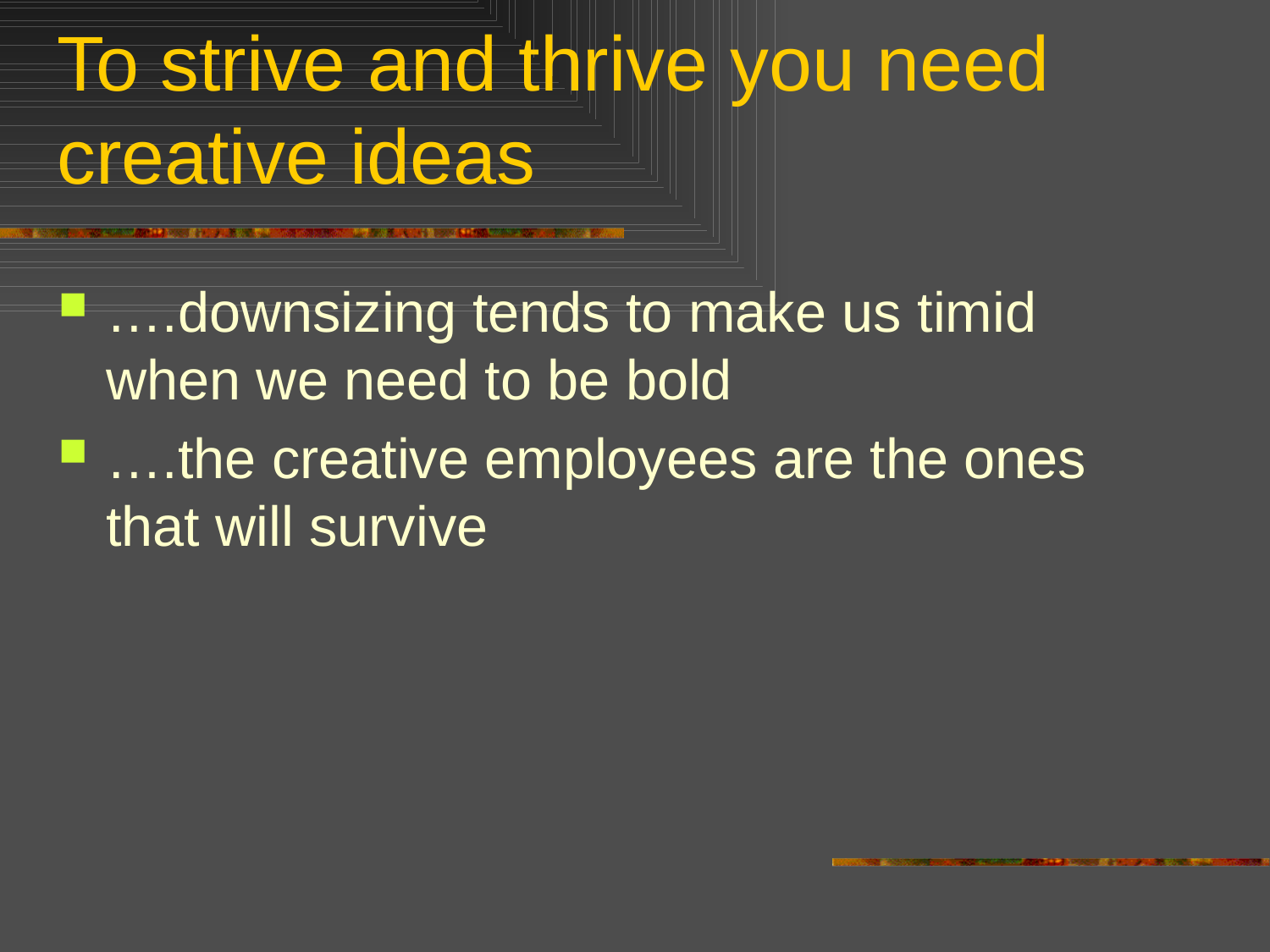

# To strive and thrive you need creative ideas
….downsizing tends to make us timid when we need to be bold
….the creative employees are the ones that will survive